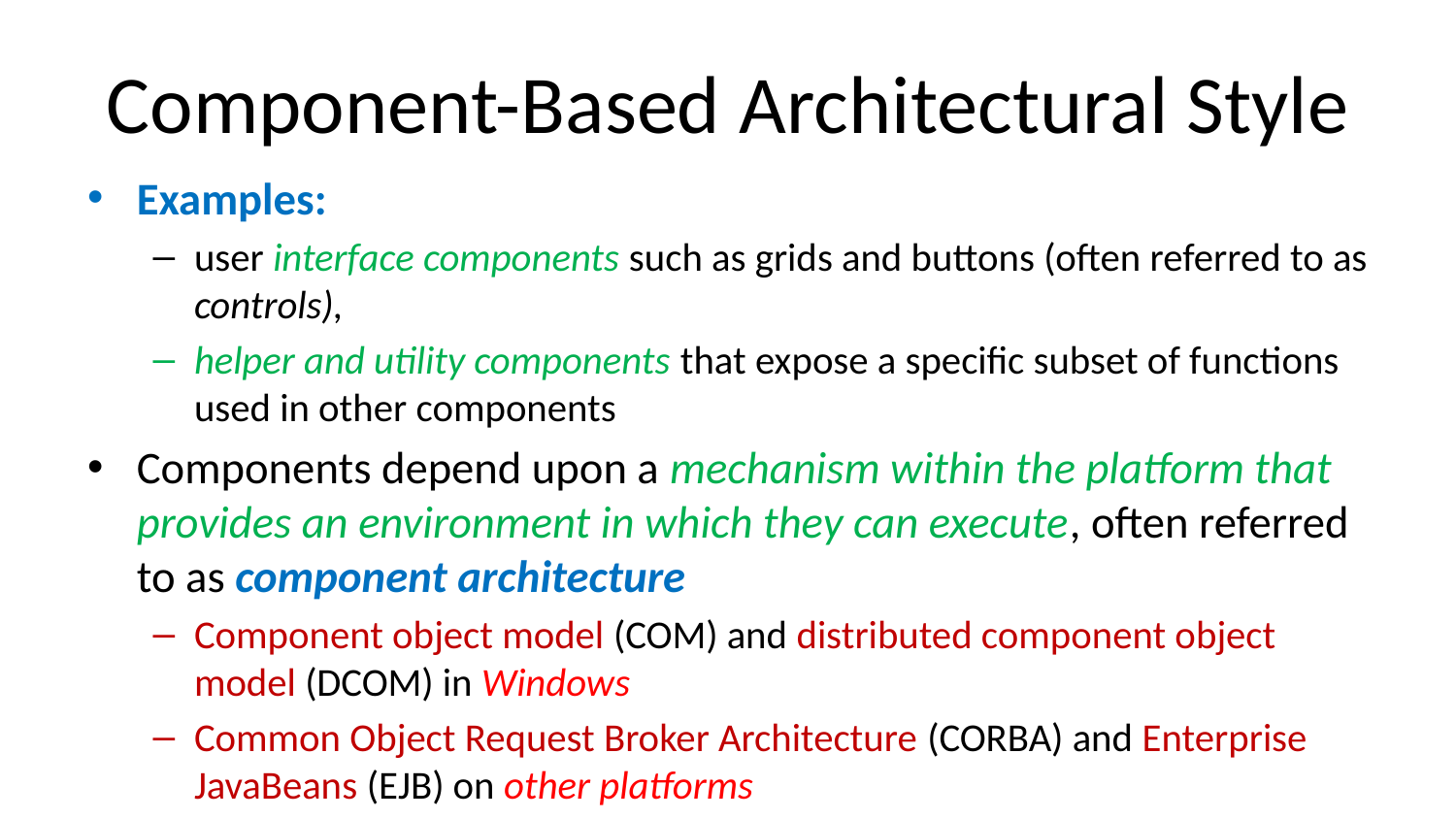

# Component-Based Architectural Style
Examples:
user interface components such as grids and buttons (often referred to as controls),
helper and utility components that expose a specific subset of functions used in other components
Components depend upon a mechanism within the platform that provides an environment in which they can execute, often referred to as component architecture
Component object model (COM) and distributed component object model (DCOM) in Windows
Common Object Request Broker Architecture (CORBA) and Enterprise JavaBeans (EJB) on other platforms